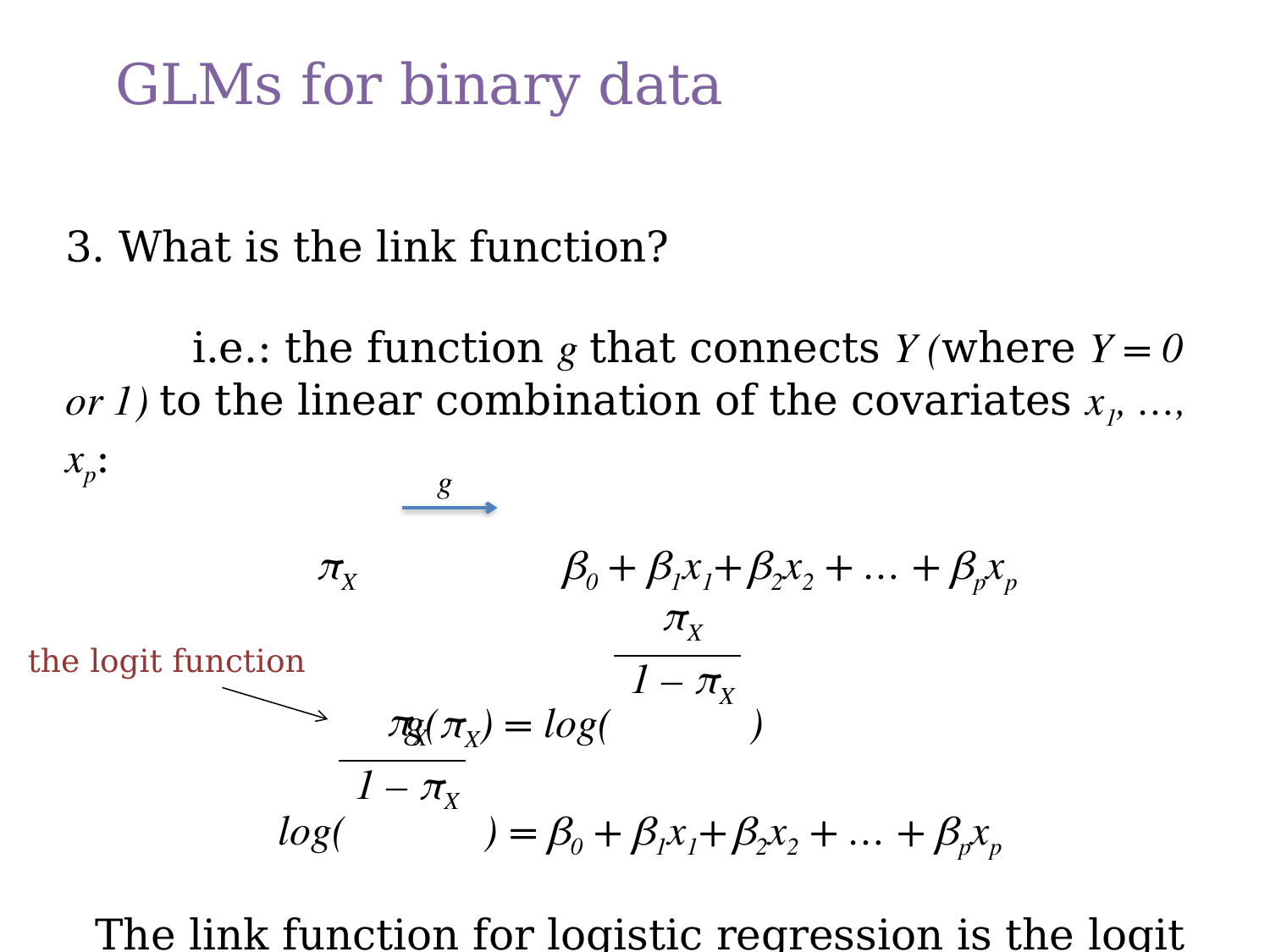

# GLMs for binary data
3. What is the link function?

	i.e.: the function g that connects Y (where Y = 0 or 1) to the linear combination of the covariates x1, …, xp:

     πX	             β0 + β1x1+ β2x2 + … + βpxp

		        g(πX) = log(             )

log(             ) = β0 + β1x1+ β2x2 + … + βpxp

The link function for logistic regression is the logit function.

g
πX
1 – πX
the logit function
πX
1 – πX
33